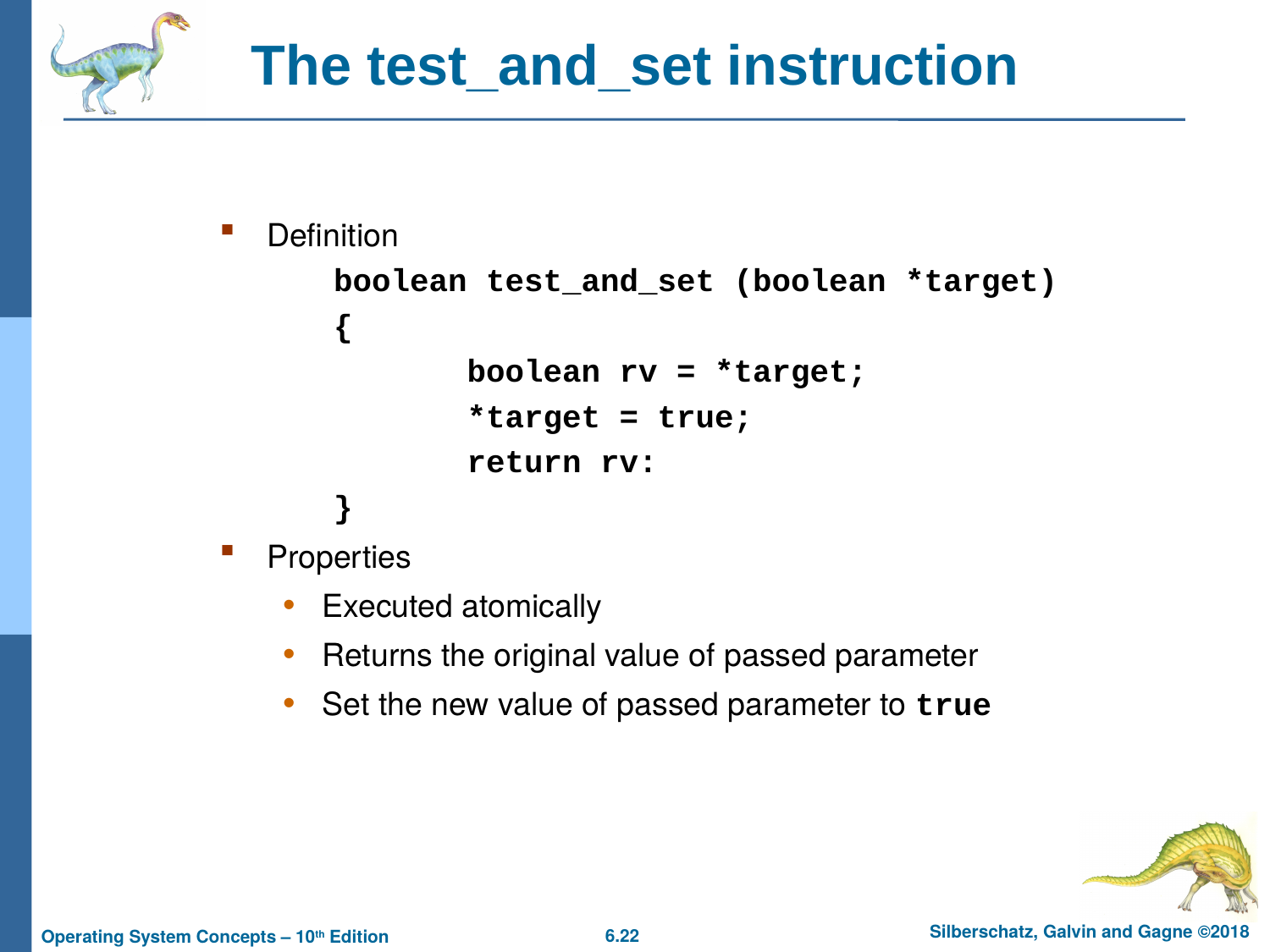

# The test_and_set instruction
Definition
      boolean test_and_set (boolean *target)
      {
             boolean rv = *target;
             *target = true;
             return rv:
      }
Properties
Executed atomically
Returns the original value of passed parameter
Set the new value of passed parameter to true